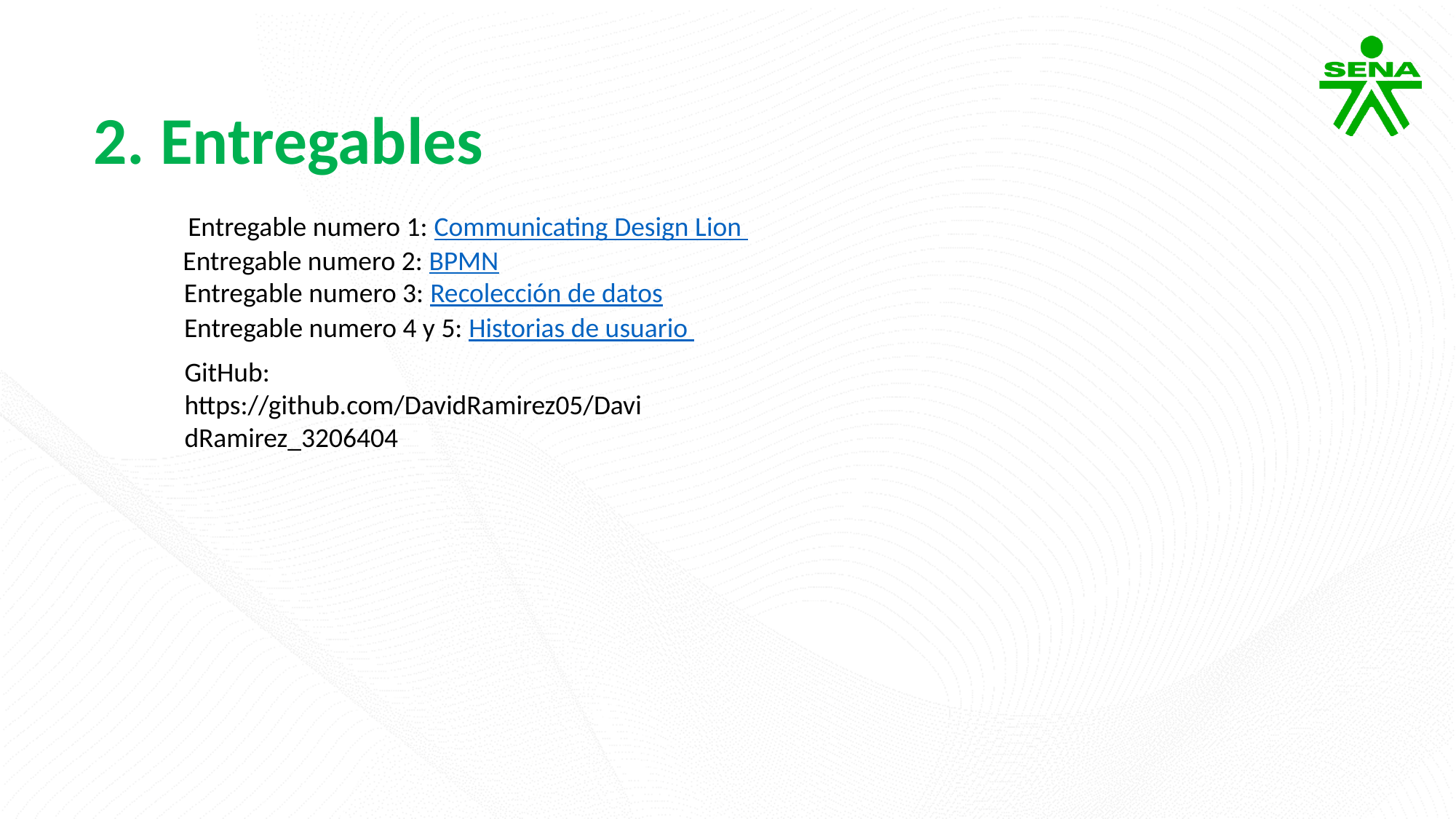

2. Entregables

Entregable numero 1: Communicating Design Lion

Entregable numero 2: BPMN
Entregable numero 3: Recolección de datos
Entregable numero 4 y 5: Historias de usuario
GitHub: https://github.com/DavidRamirez05/DavidRamirez_3206404